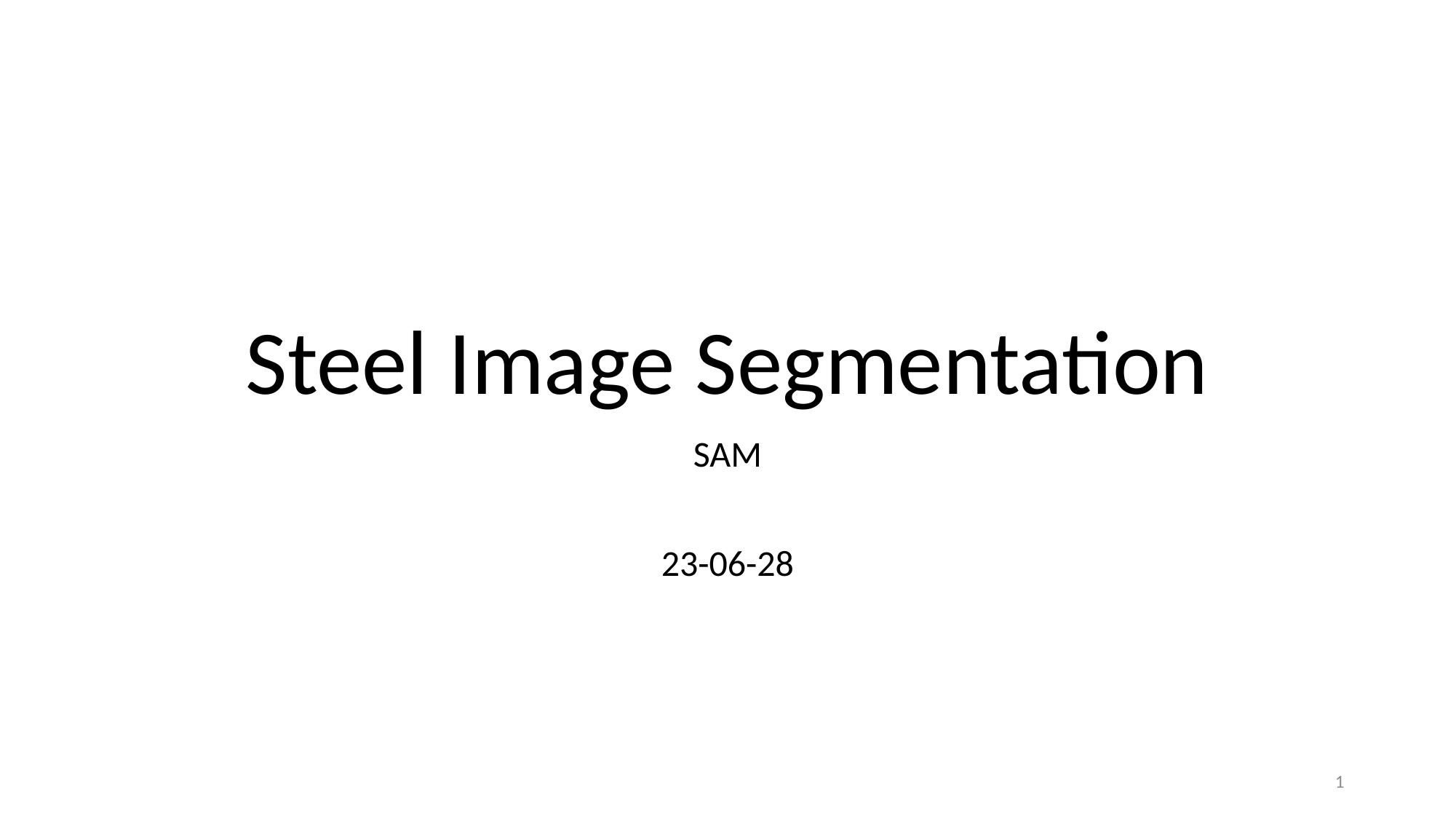

# Steel Image Segmentation
SAM

23-06-28
1